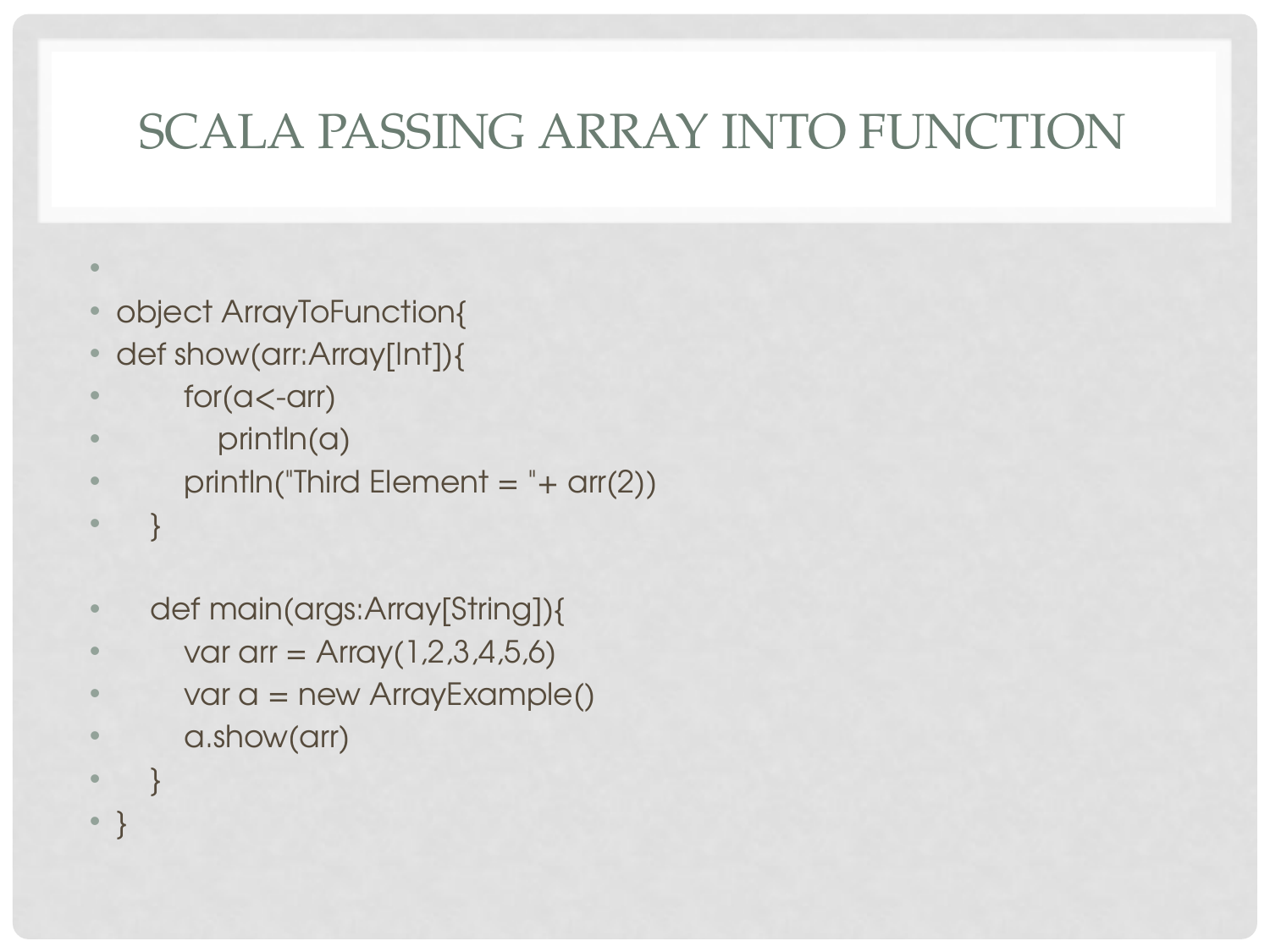

# Scala Passing Array into Function

object ArrayToFunction{
def show(arr:Array[Int]){
        for(a<-arr)
            println(a)
        println("Third Element = "+ arr(2))
    }

    def main(args:Array[String]){
        var arr = Array(1,2,3,4,5,6)
        var a = new ArrayExample()
        a.show(arr)
    }
}